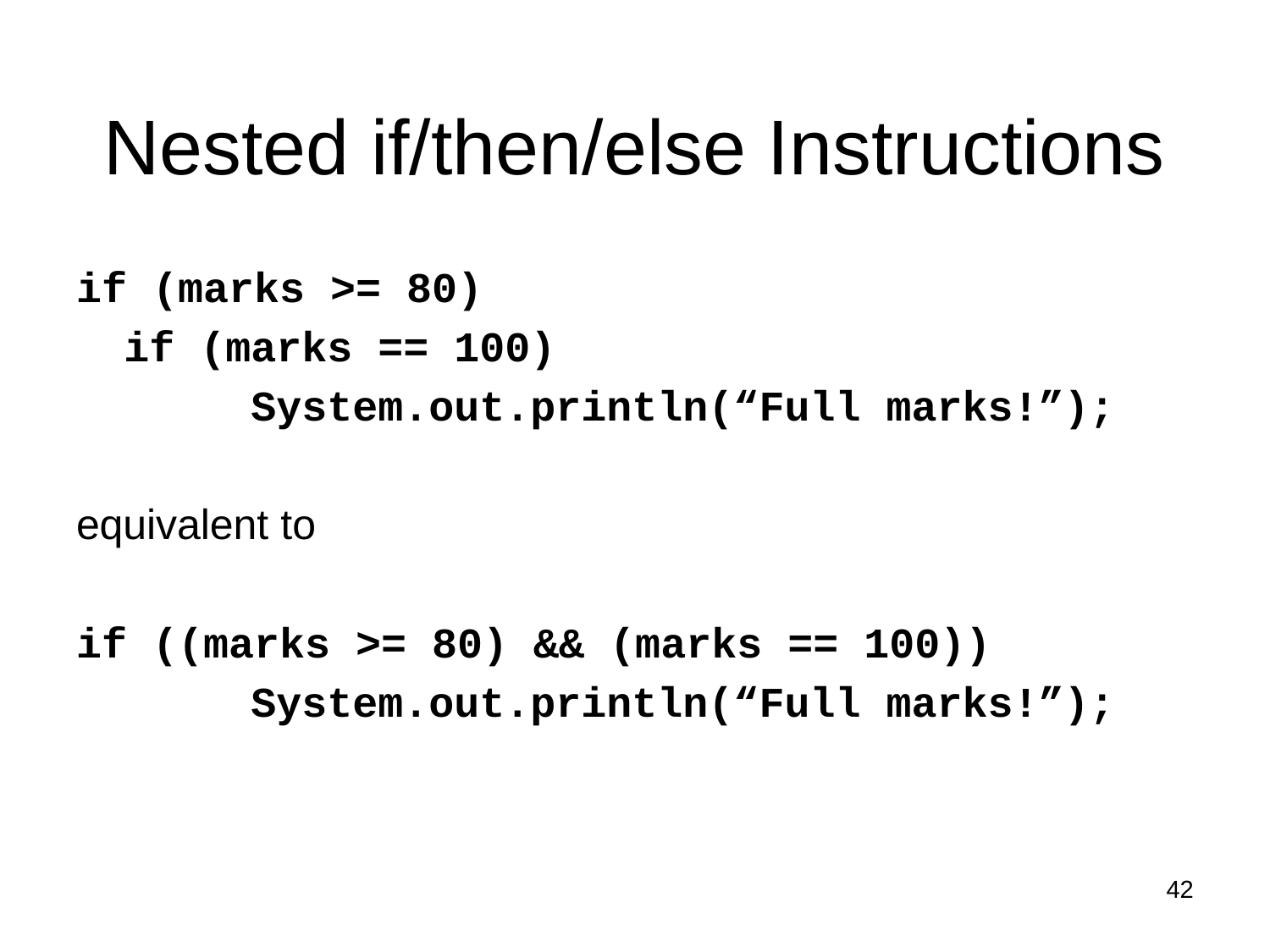

# Nested if/then/else Instructions
if (marks >= 80)
	if (marks == 100)
   	System.out.println(“Full marks!”);

equivalent to

if ((marks >= 80) && (marks == 100))
   	System.out.println(“Full marks!”);

42